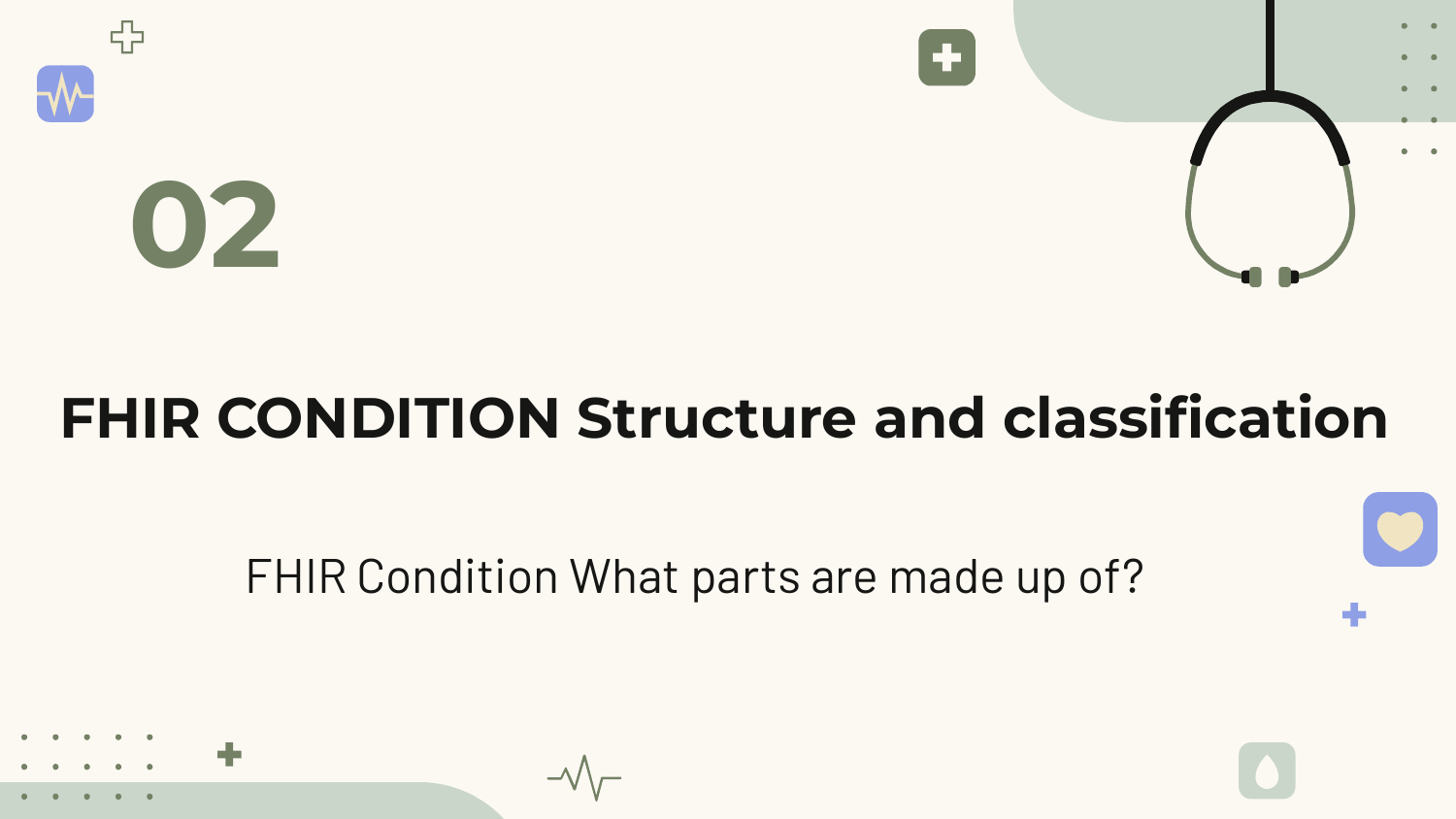

02
# FHIR CONDITION Structure and classification
FHIR Condition What parts are made up of?